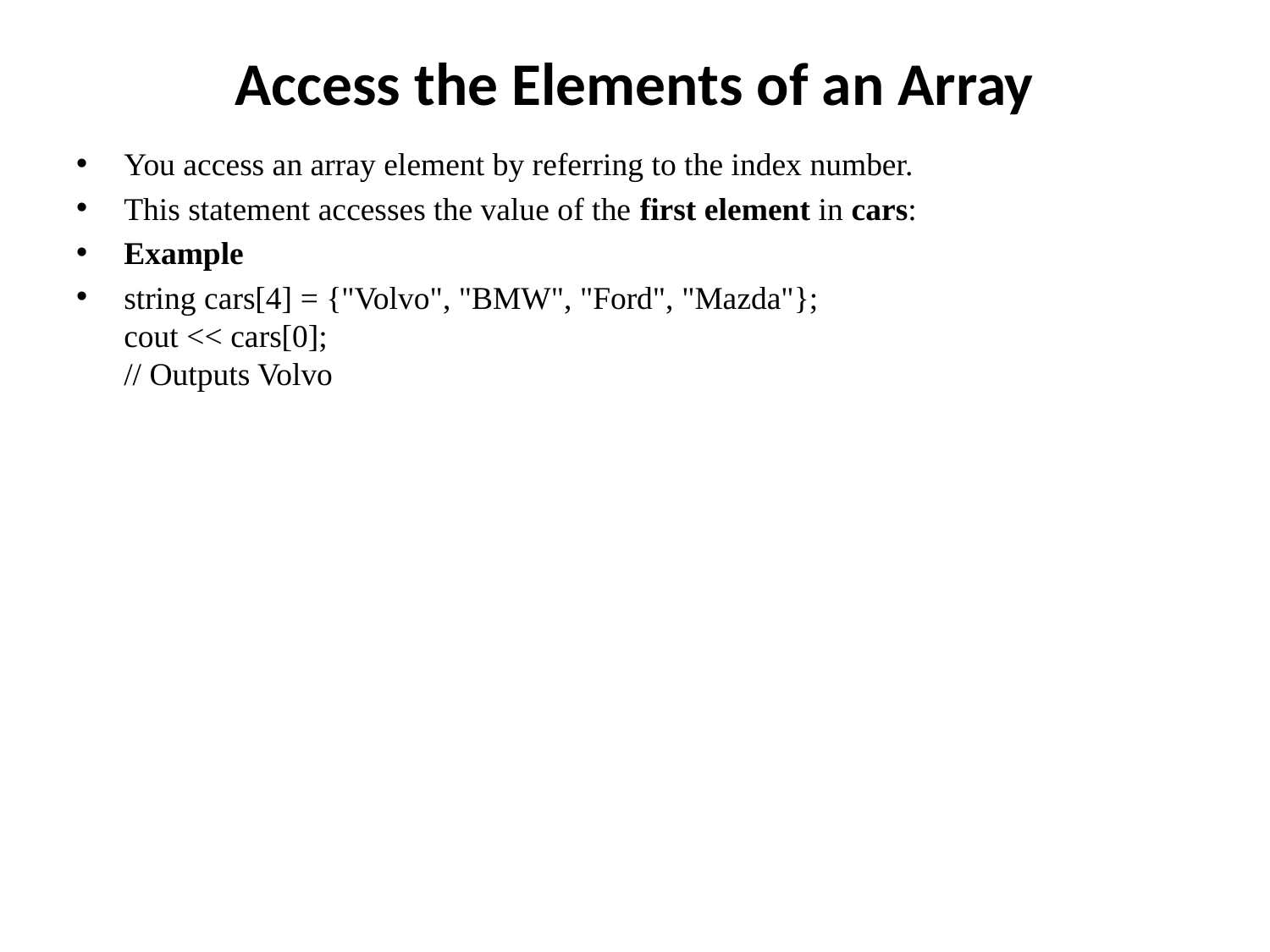

# Access the Elements of an Array
You access an array element by referring to the index number.
This statement accesses the value of the first element in cars:
Example
string cars[4] = {"Volvo", "BMW", "Ford", "Mazda"};
cout << cars[0];
// Outputs Volvo